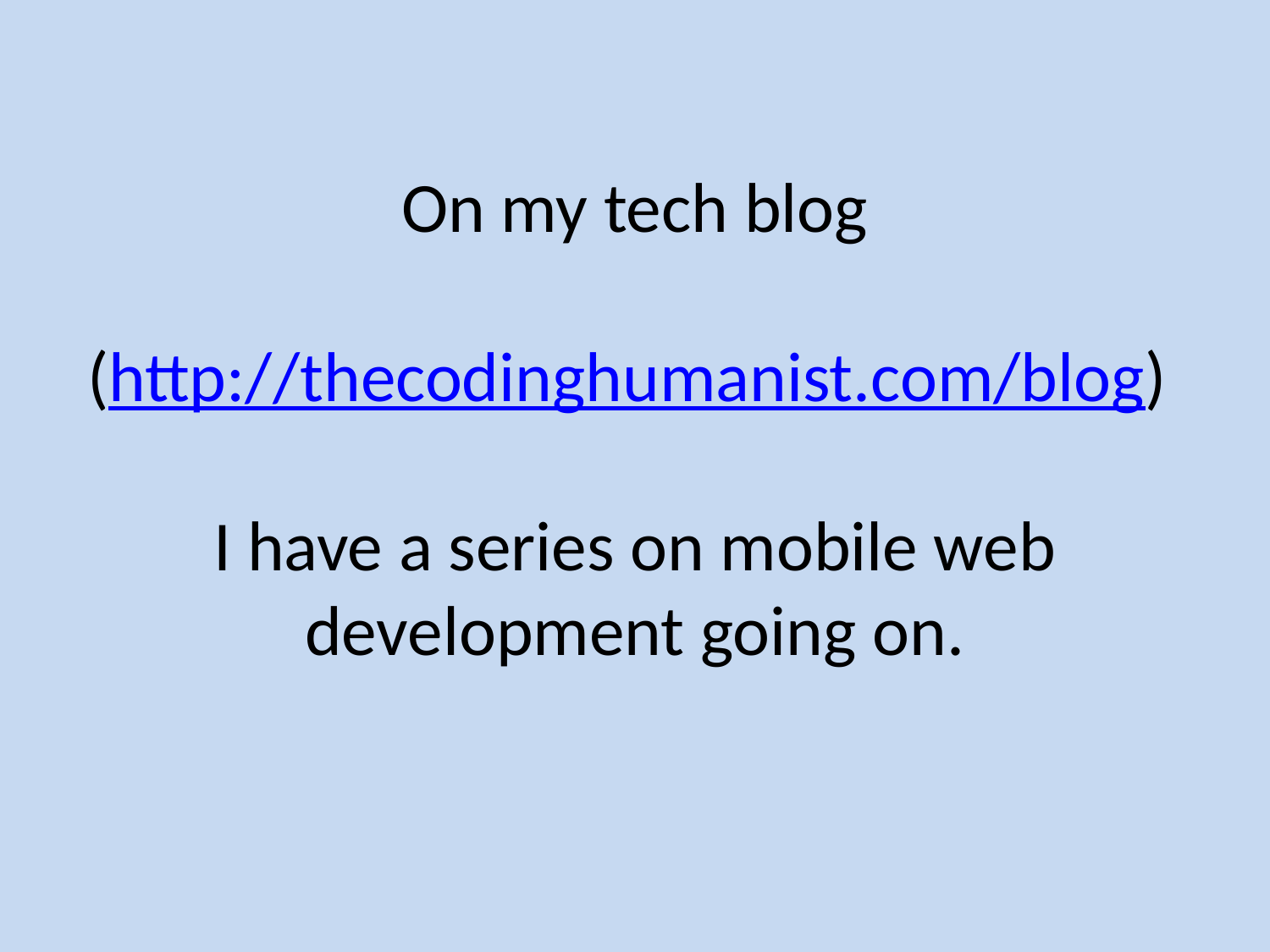

# On my tech blog (http://thecodinghumanist.com/blog) I have a series on mobile web development going on.